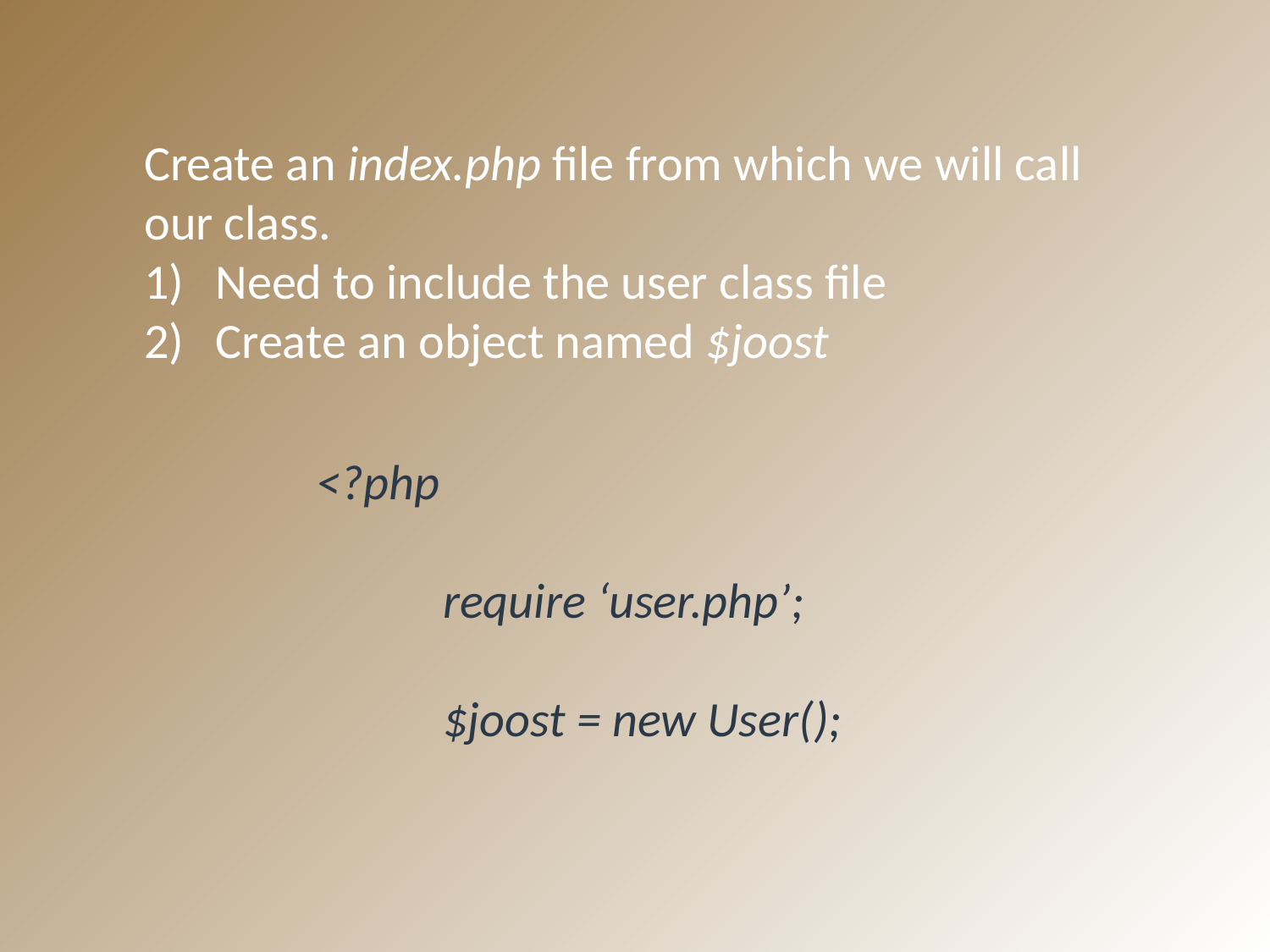

Create an index.php file from which we will call our class.
Need to include the user class file
Create an object named $joost

<?php

	require ‘user.php’;

	$joost = new User();